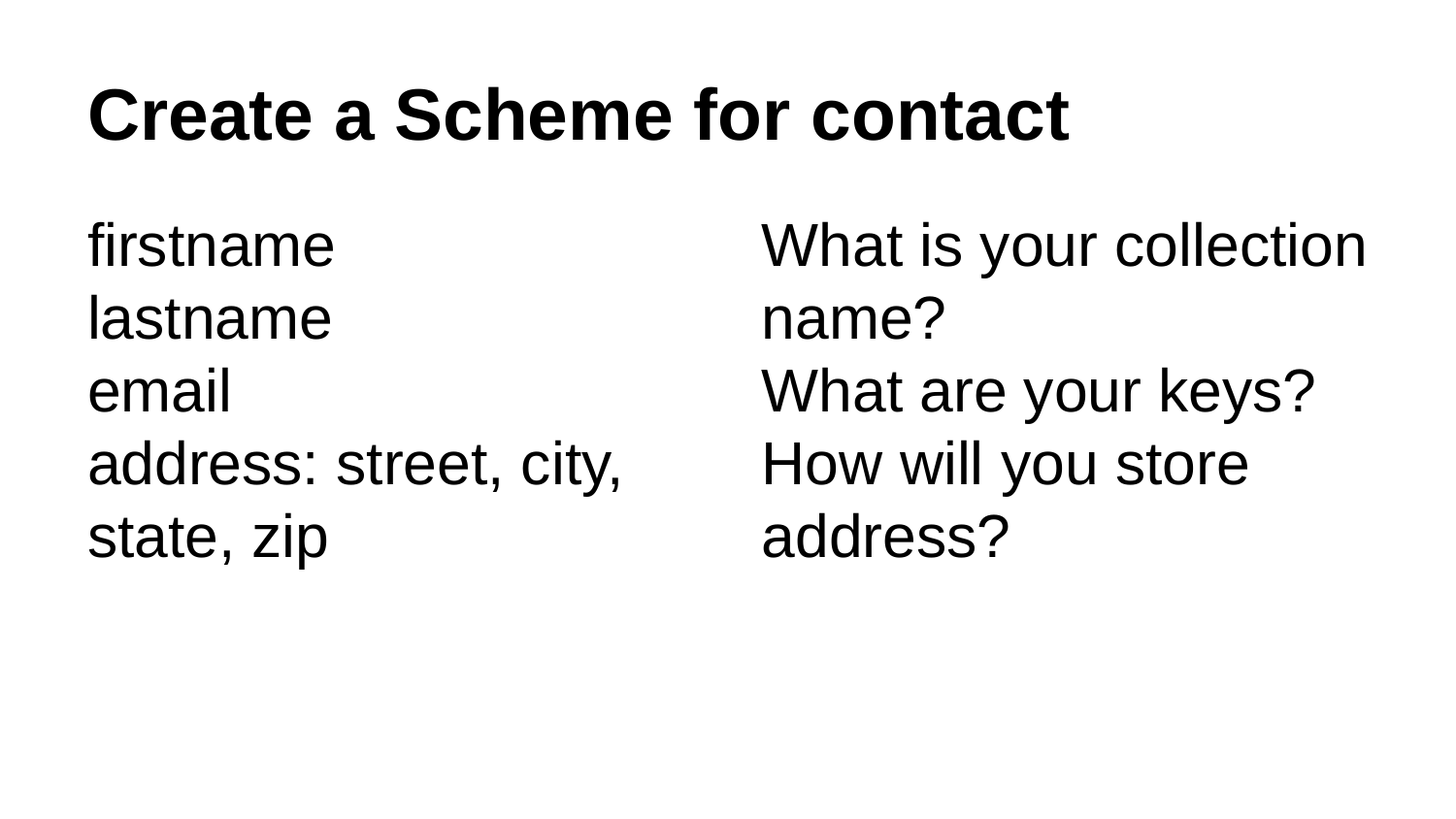

# Create a Scheme for contact
firstname
lastname
email
address: street, city, state, zip
What is your collection name?
What are your keys?
How will you store address?